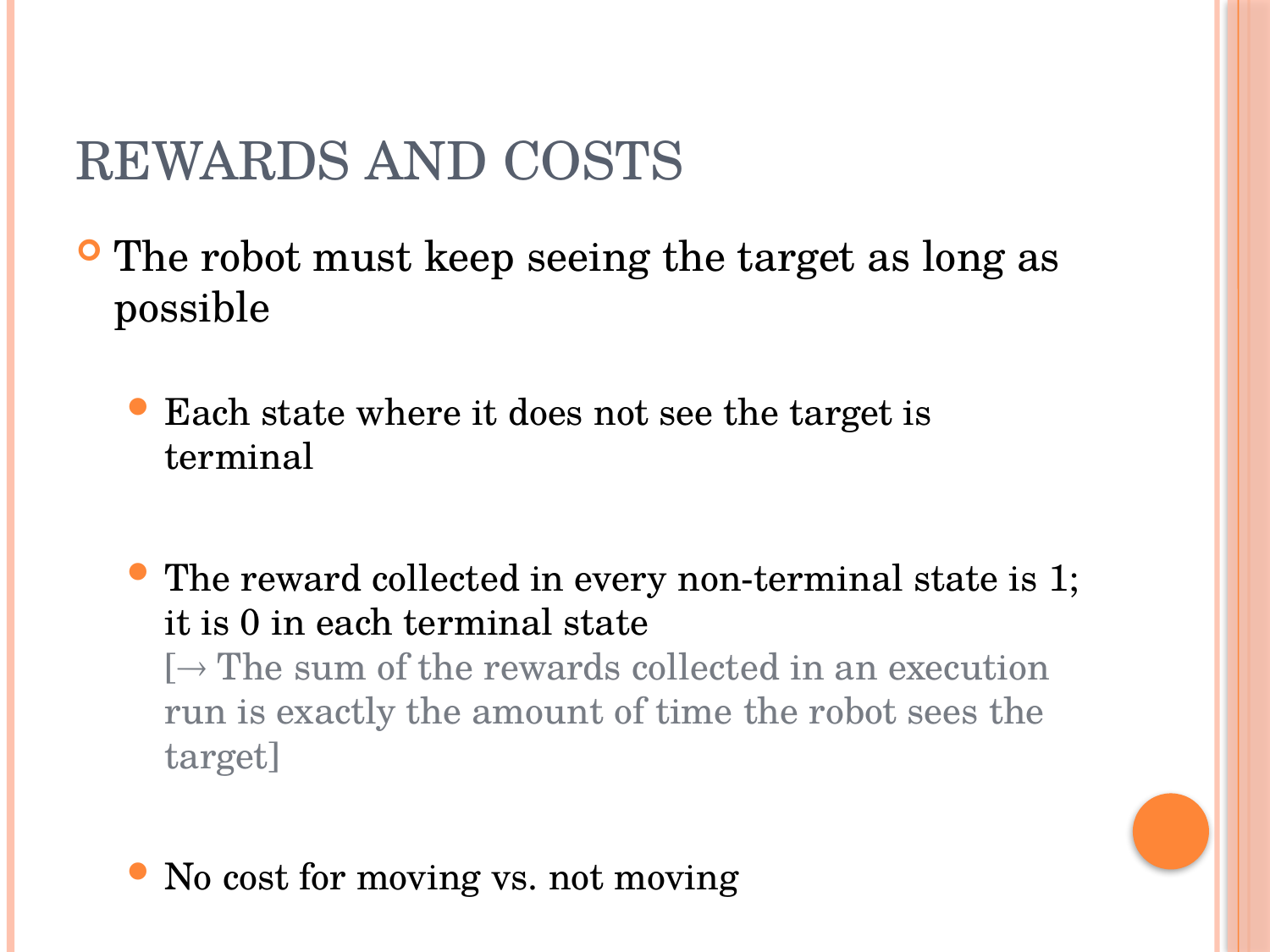

# Rewards and Costs
The robot must keep seeing the target as long as possible
Each state where it does not see the target is terminal

The reward collected in every non-terminal state is 1; it is 0 in each terminal state
[→ The sum of the rewards collected in an execution run is exactly the amount of time the robot sees the target]

No cost for moving vs. not moving